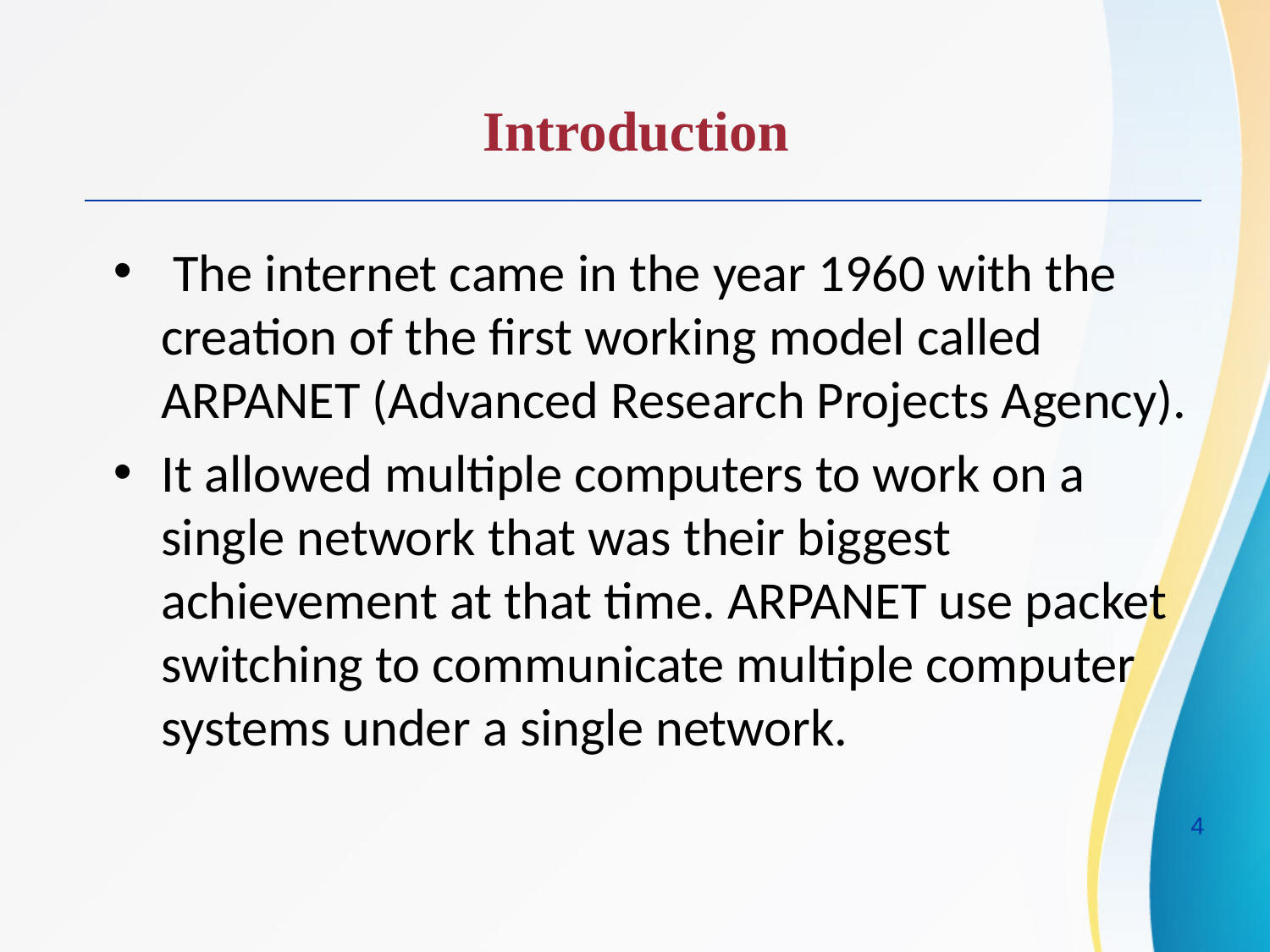

Introduction
 The internet came in the year 1960 with the creation of the first working model called ARPANET (Advanced Research Projects Agency).
It allowed multiple computers to work on a single network that was their biggest achievement at that time. ARPANET use packet switching to communicate multiple computer systems under a single network.
4